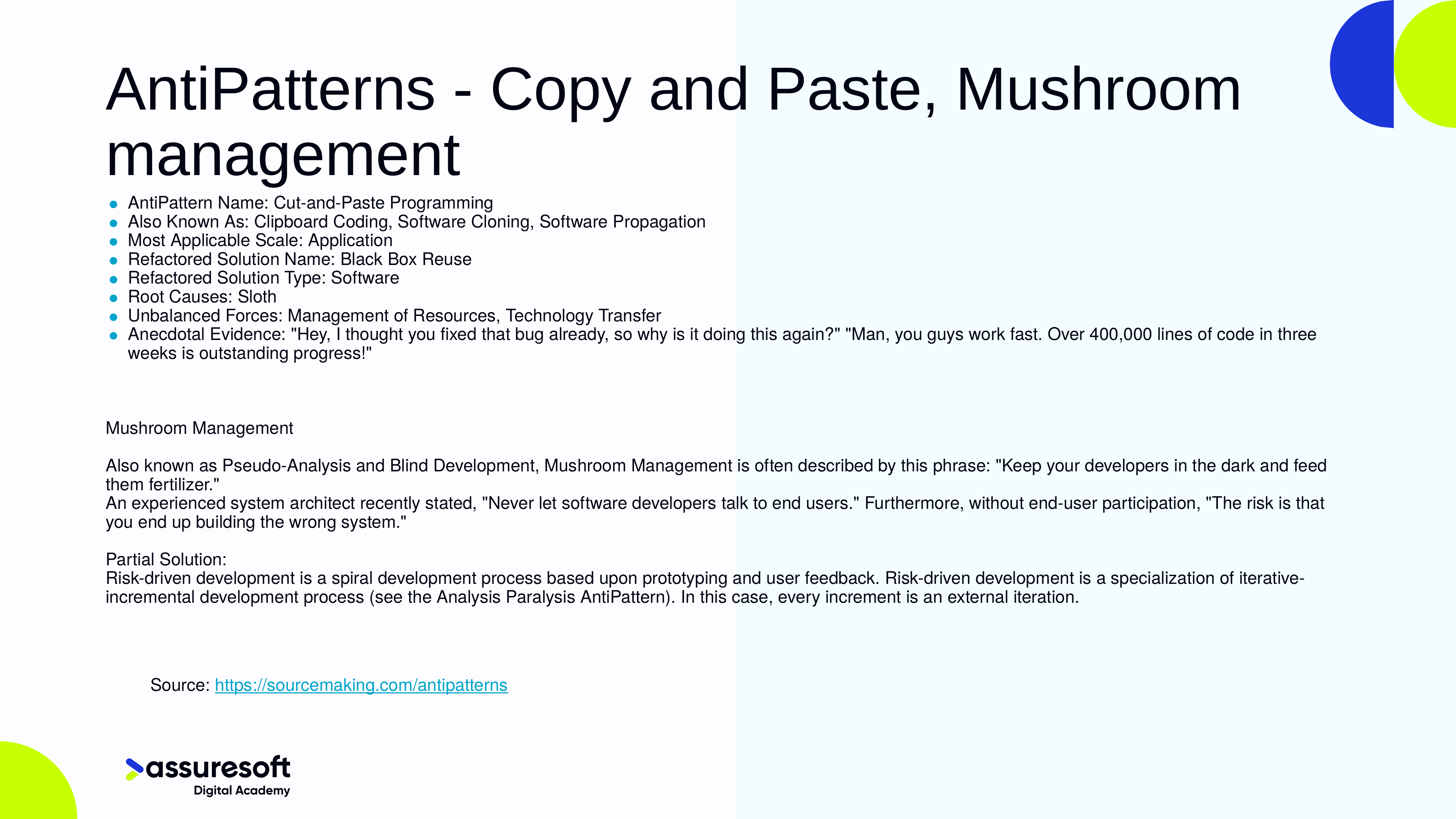

# AntiPatterns - Copy and Paste, Mushroom management
AntiPattern Name: Cut-and-Paste Programming
Also Known As: Clipboard Coding, Software Cloning, Software Propagation
Most Applicable Scale: Application
Refactored Solution Name: Black Box Reuse
Refactored Solution Type: Software
Root Causes: Sloth
Unbalanced Forces: Management of Resources, Technology Transfer
Anecdotal Evidence: "Hey, I thought you fixed that bug already, so why is it doing this again?" "Man, you guys work fast. Over 400,000 lines of code in three weeks is outstanding progress!"

Mushroom Management

Also known as Pseudo-Analysis and Blind Development, Mushroom Management is often described by this phrase: "Keep your developers in the dark and feed them fertilizer."
An experienced system architect recently stated, "Never let software developers talk to end users." Furthermore, without end-user participation, "The risk is that you end up building the wrong system."

Partial Solution:
Risk-driven development is a spiral development process based upon prototyping and user feedback. Risk-driven development is a specialization of iterative-incremental development process (see the Analysis Paralysis AntiPattern). In this case, every increment is an external iteration.

Source: https://sourcemaking.com/antipatterns